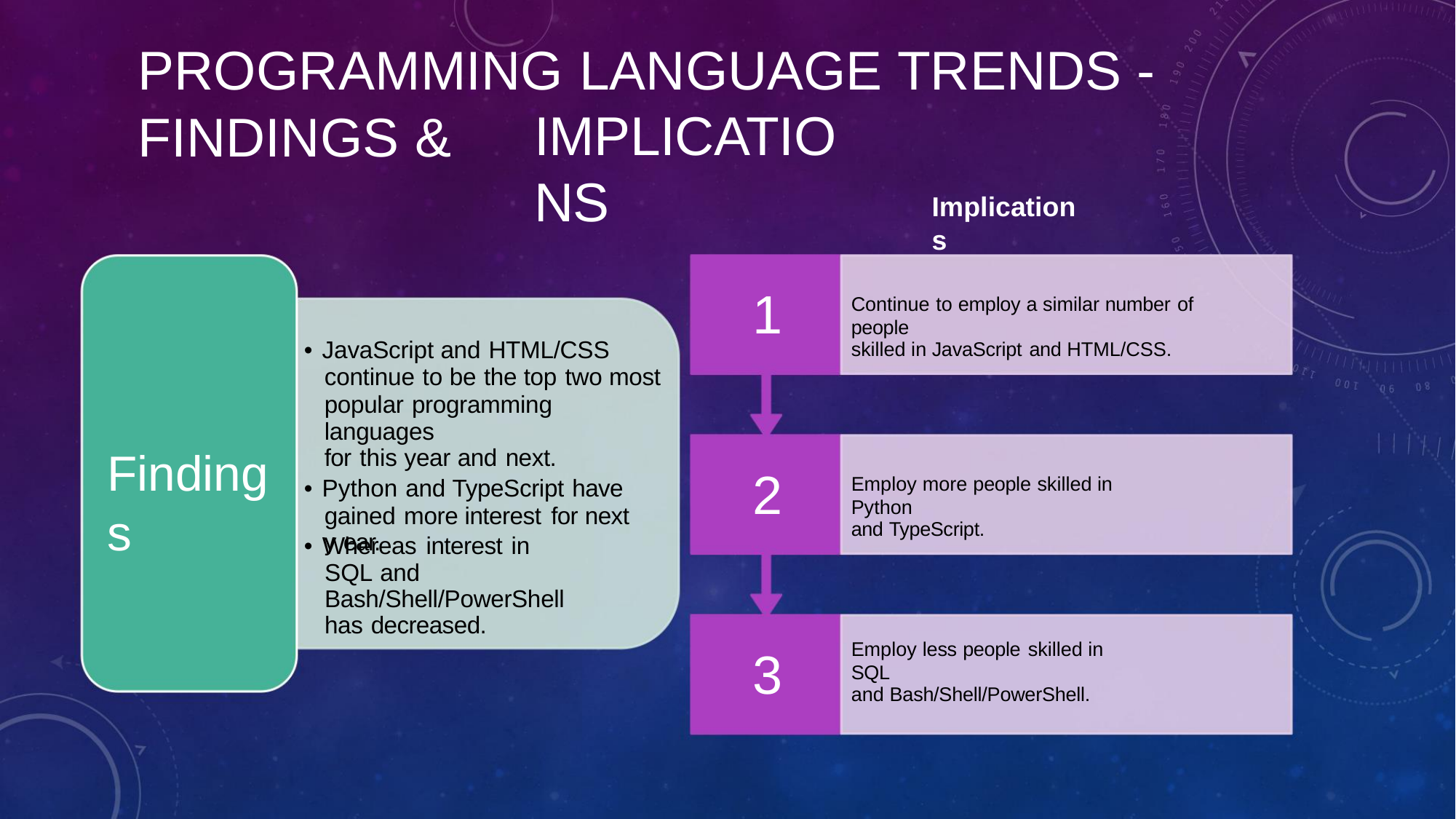

PROGRAMMING LANGUAGE TRENDS - FINDINGS &
IMPLICATIONS
Implications
1
Continue to employ a similar number of people
skilled in JavaScript and HTML/CSS.
• JavaScript and HTML/CSS
continue to be the top two most
popular programming languages
for this year and next.
• Python and TypeScript have
gained more interest for next
y ear.
Findings
2
3
Employ more people skilled in Python
and TypeScript.
• Whereas interest in
SQL and Bash/Shell/PowerShell
has decreased.
Employ less people skilled in SQL
and Bash/Shell/PowerShell.